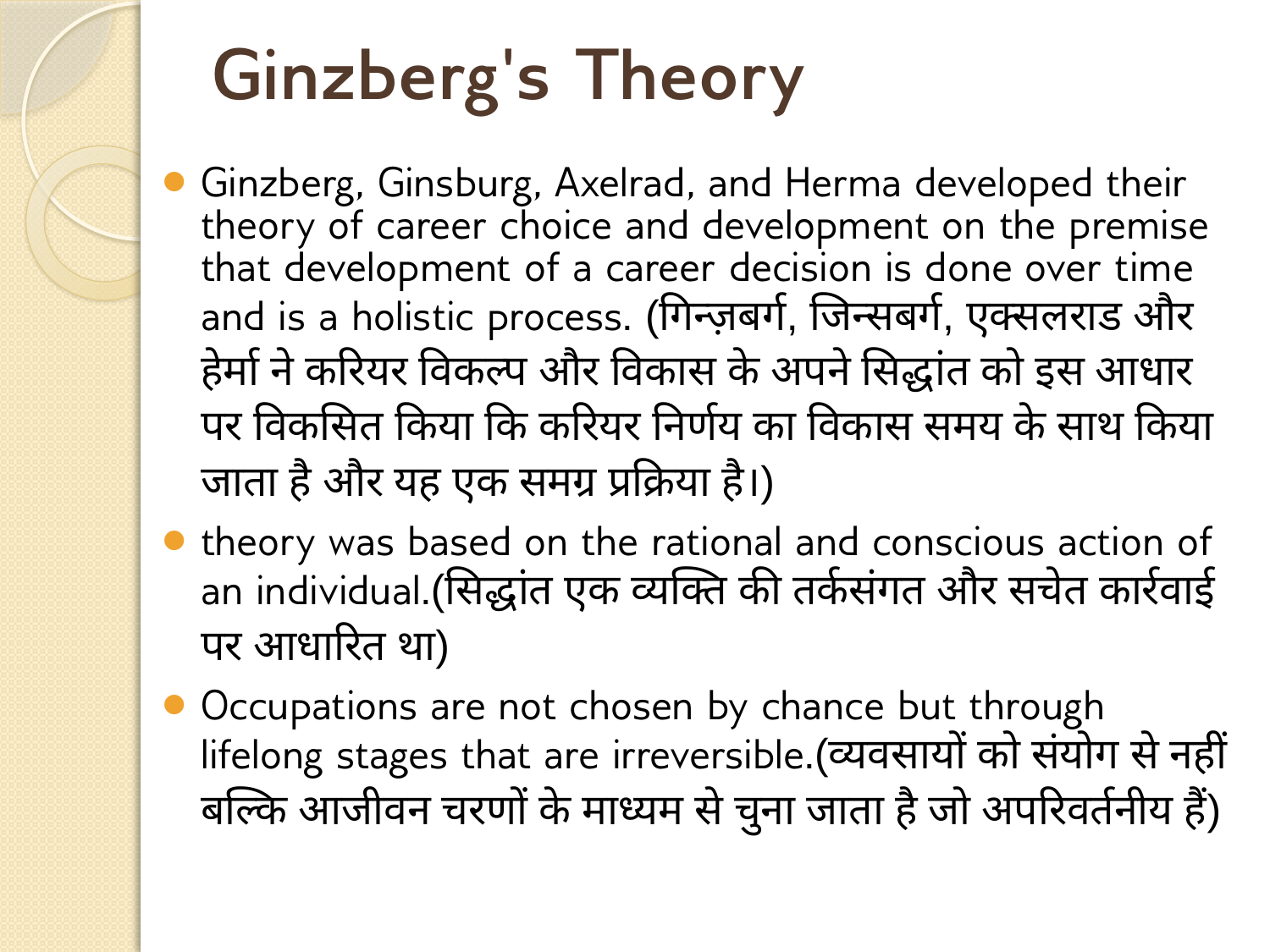

# Ginzberg's Theory
Ginzberg, Ginsburg, Axelrad, and Herma developed their theory of career choice and development on the premise that development of a career decision is done over time and is a holistic process. (गिन्ज़बर्ग, जिन्सबर्ग, एक्सलराड और हेर्मा ने करियर विकल्प और विकास के अपने सिद्धांत को इस आधार पर विकसित किया कि करियर निर्णय का विकास समय के साथ किया जाता है और यह एक समग्र प्रक्रिया है।)
theory was based on the rational and conscious action of an individual.(सिद्धांत एक व्यक्ति की तर्कसंगत और सचेत कार्रवाई पर आधारित था)
Occupations are not chosen by chance but through lifelong stages that are irreversible.(व्यवसायों को संयोग से नहीं बल्कि आजीवन चरणों के माध्यम से चुना जाता है जो अपरिवर्तनीय हैं)